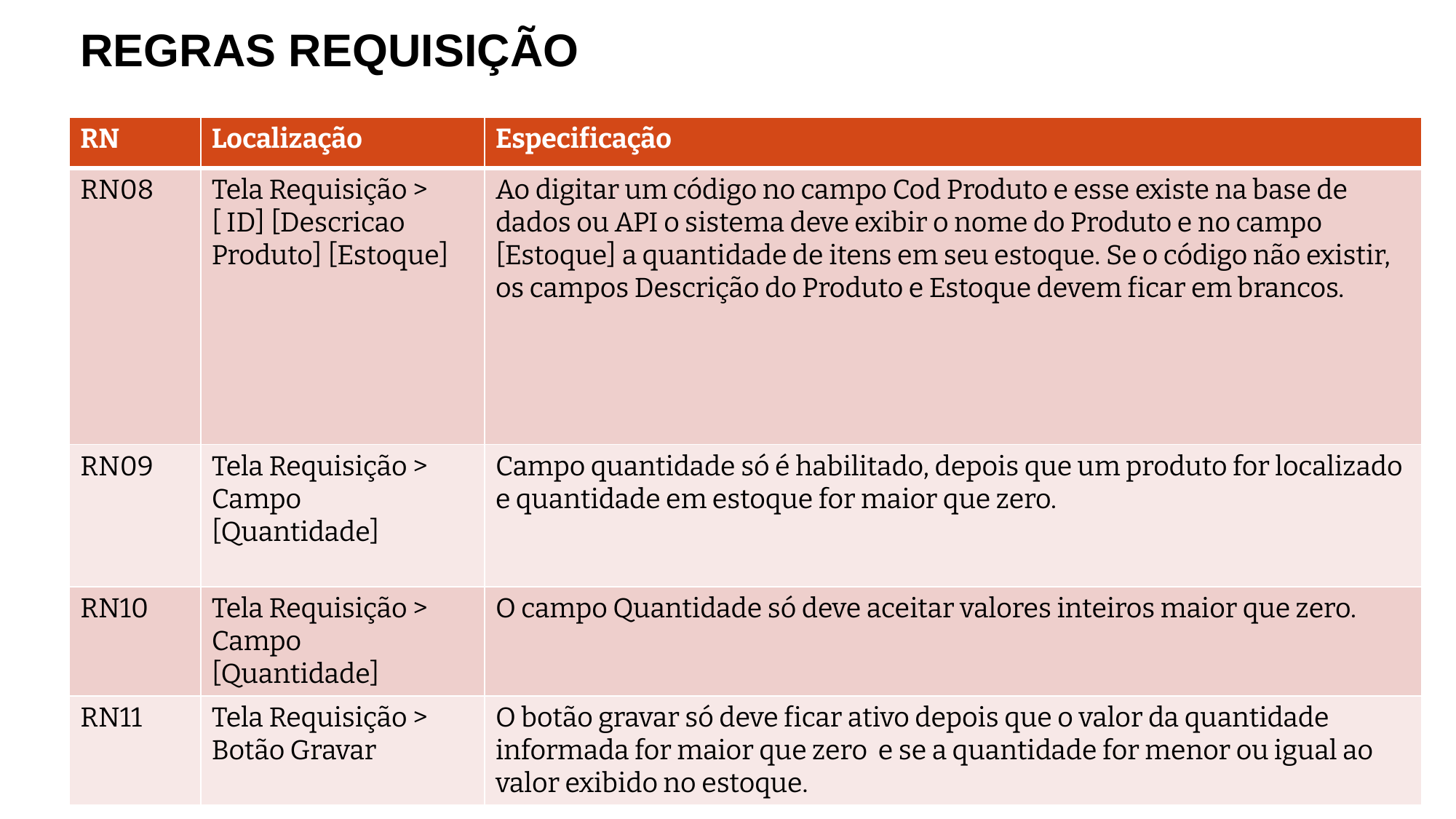

# Regras Requisição
| RN | Localização | Especificação |
| --- | --- | --- |
| RN08 | Tela Requisição > [ ID] [Descricao Produto] [Estoque] | Ao digitar um código no campo Cod Produto e esse existe na base de dados ou API o sistema deve exibir o nome do Produto e no campo [Estoque] a quantidade de itens em seu estoque. Se o código não existir, os campos Descrição do Produto e Estoque devem ficar em brancos. |
| RN09 | Tela Requisição > Campo [Quantidade] | Campo quantidade só é habilitado, depois que um produto for localizado e quantidade em estoque for maior que zero. |
| RN10 | Tela Requisição > Campo [Quantidade] | O campo Quantidade só deve aceitar valores inteiros maior que zero. |
| RN11 | Tela Requisição > Botão Gravar | O botão gravar só deve ficar ativo depois que o valor da quantidade informada for maior que zero e se a quantidade for menor ou igual ao valor exibido no estoque. |